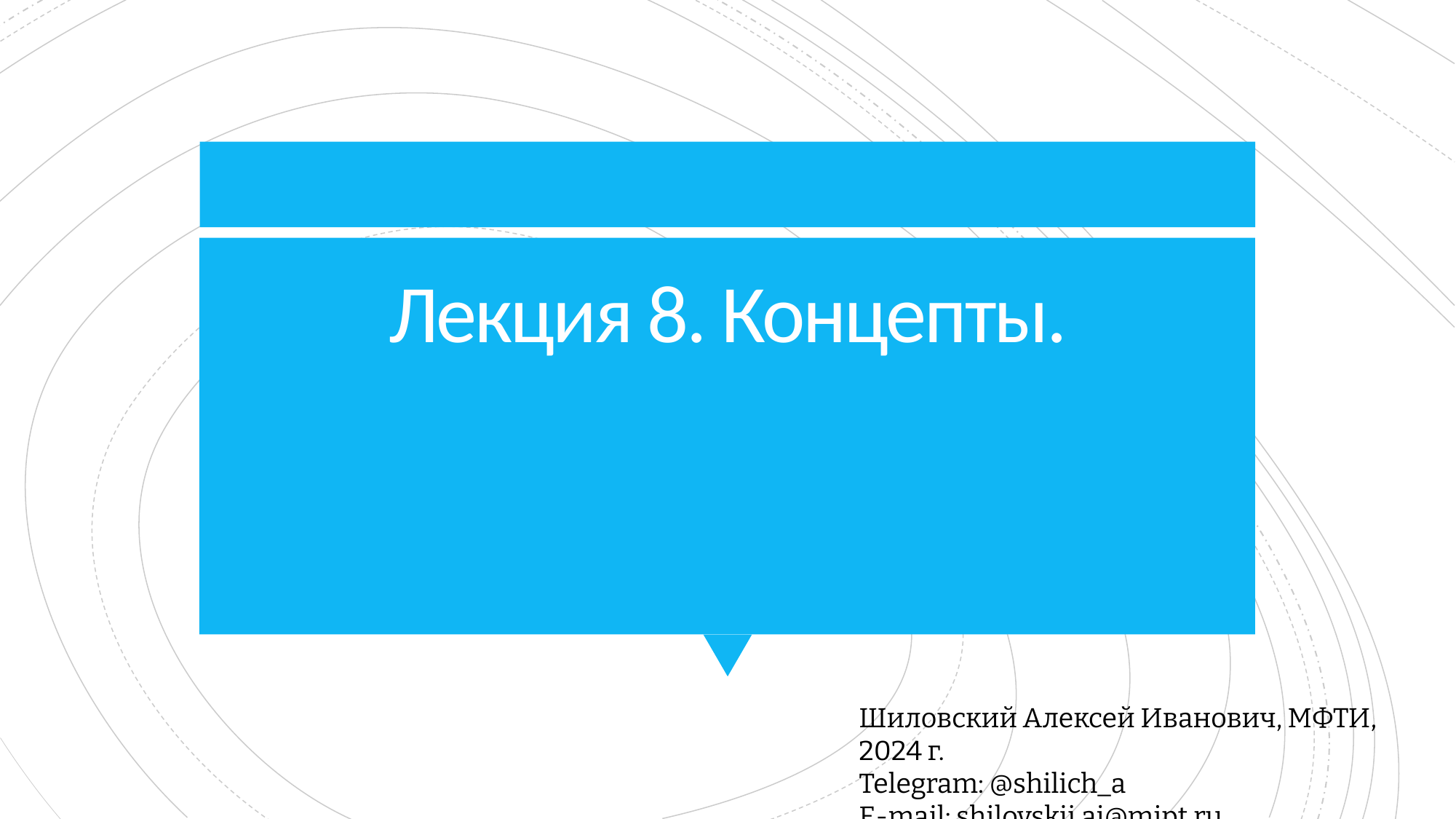

# Лекция 8. Концепты.

Шиловский Алексей Иванович, МФТИ, 2024 г.
Telegram: @shilich_a
E-mail: shilovskii.ai@mipt.ru